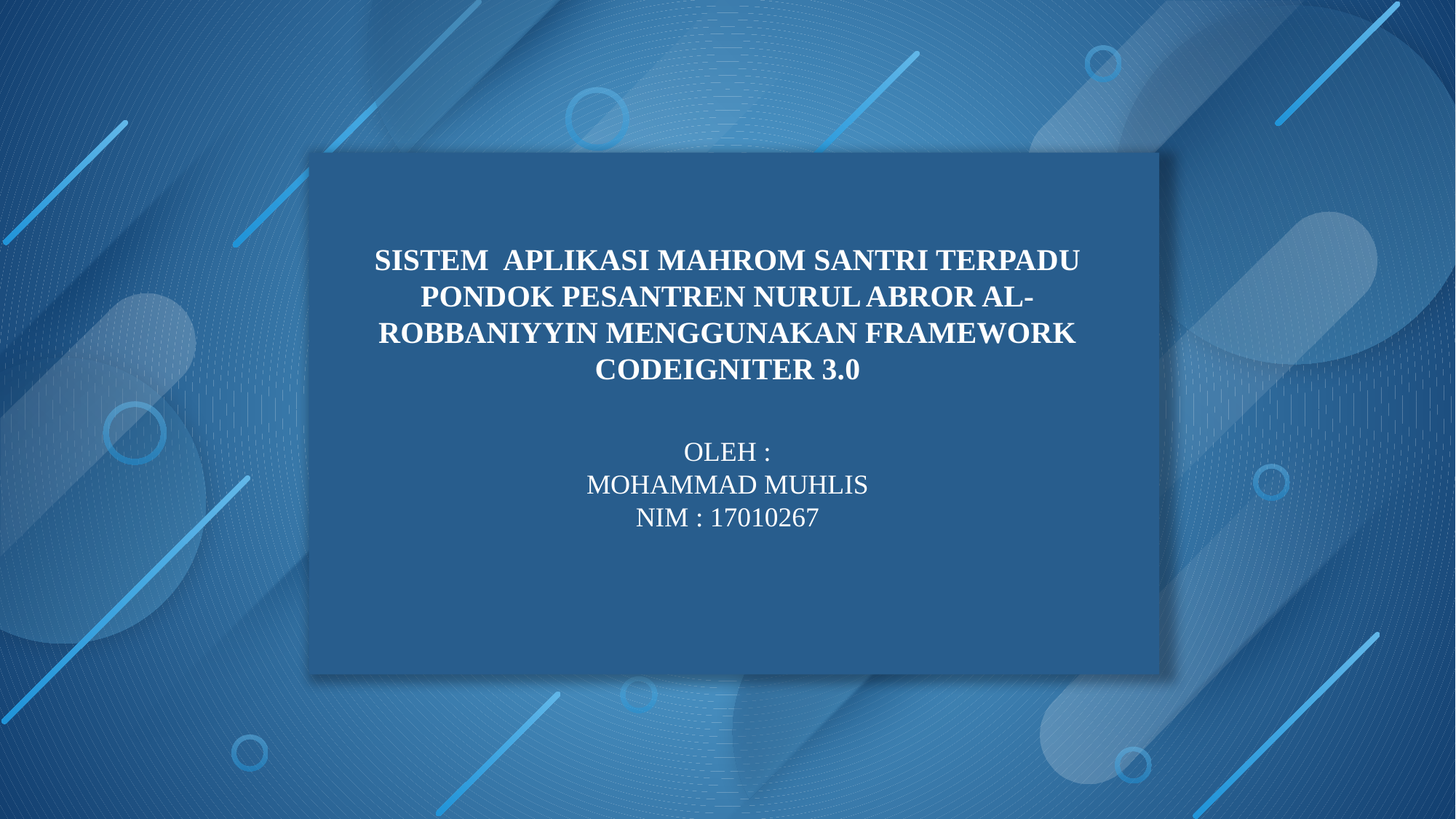

SISTEM  APLIKASI MAHROM SANTRI TERPADU PONDOK PESANTREN NURUL ABROR AL-ROBBANIYYIN MENGGUNAKAN FRAMEWORK CODEIGNITER 3.0

OLEH :
MOHAMMAD MUHLIS
NIM : 17010267